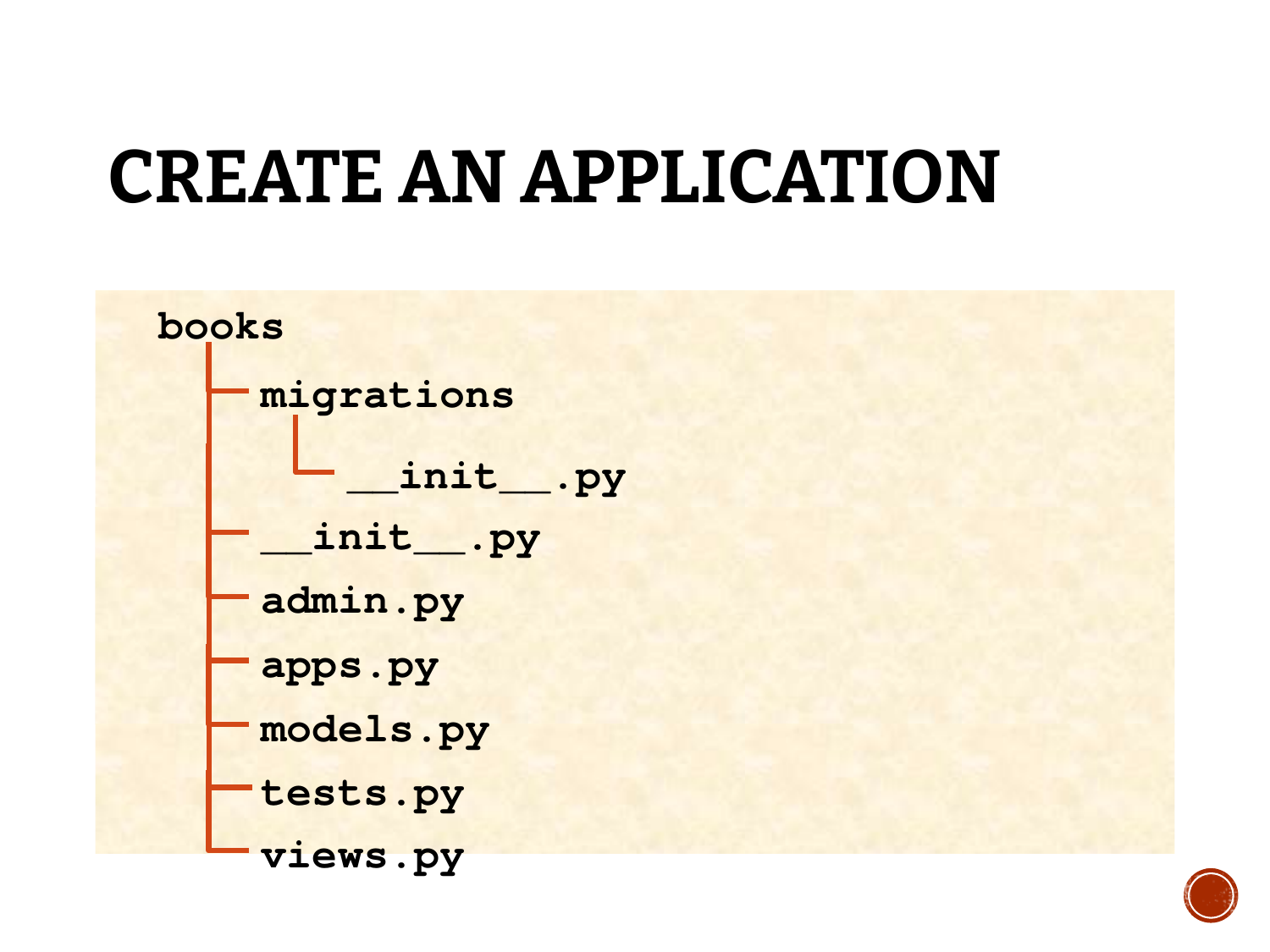

# Create an Application

books
migrations
__init__.py
__init__.py
admin.py
apps.py
models.py
tests.py
views.py